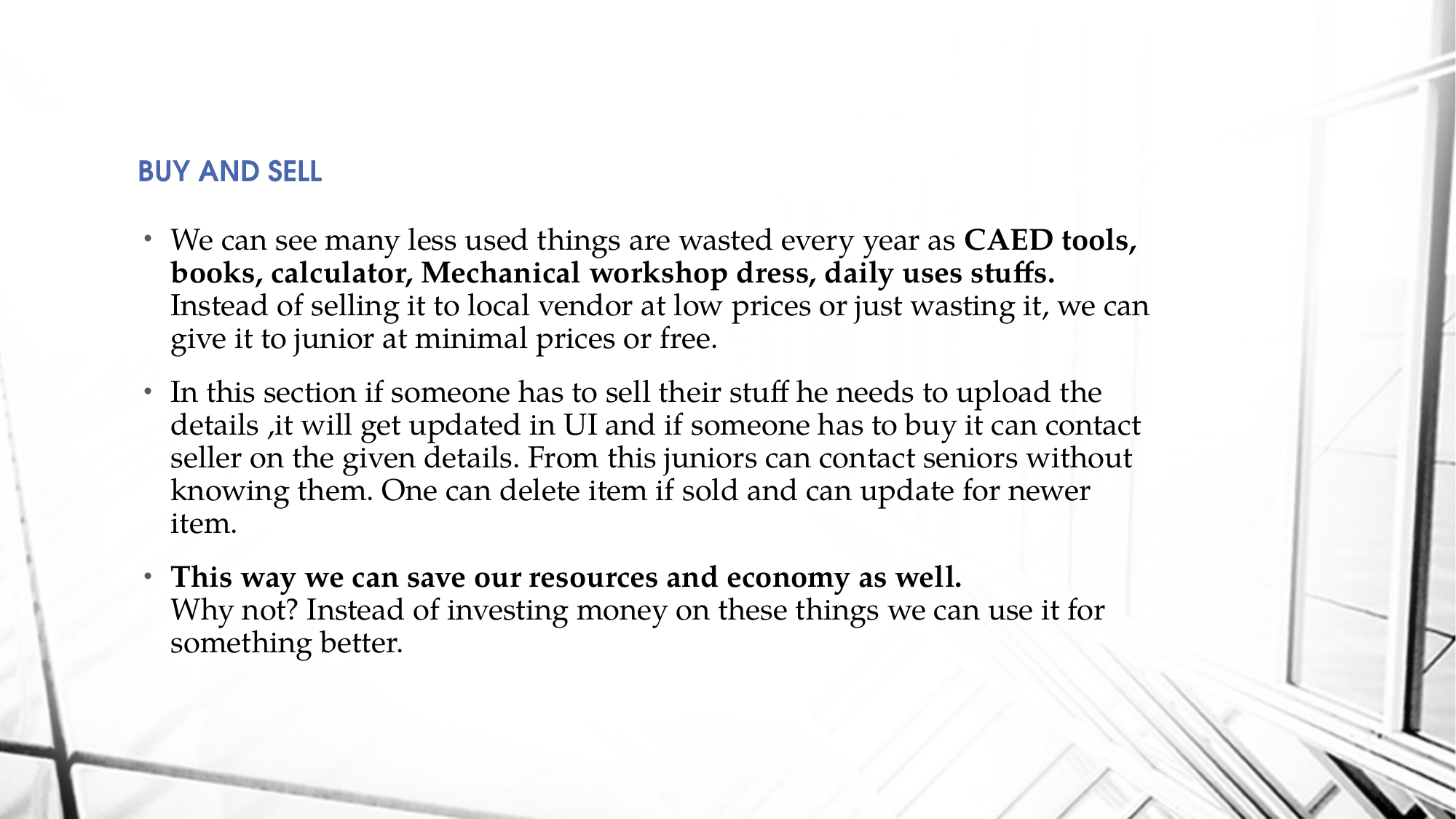

# BUY AND SELL
We can see many less used things are wasted every year as CAED tools, books, calculator, Mechanical workshop dress, daily uses stuffs. Instead of selling it to local vendor at low prices or just wasting it, we can give it to junior at minimal prices or free.
In this section if someone has to sell their stuff he needs to upload the details ,it will get updated in UI and if someone has to buy it can contact seller on the given details. From this juniors can contact seniors without knowing them. One can delete item if sold and can update for newer item.
This way we can save our resources and economy as well.                 Why not? Instead of investing money on these things we can use it for something better.